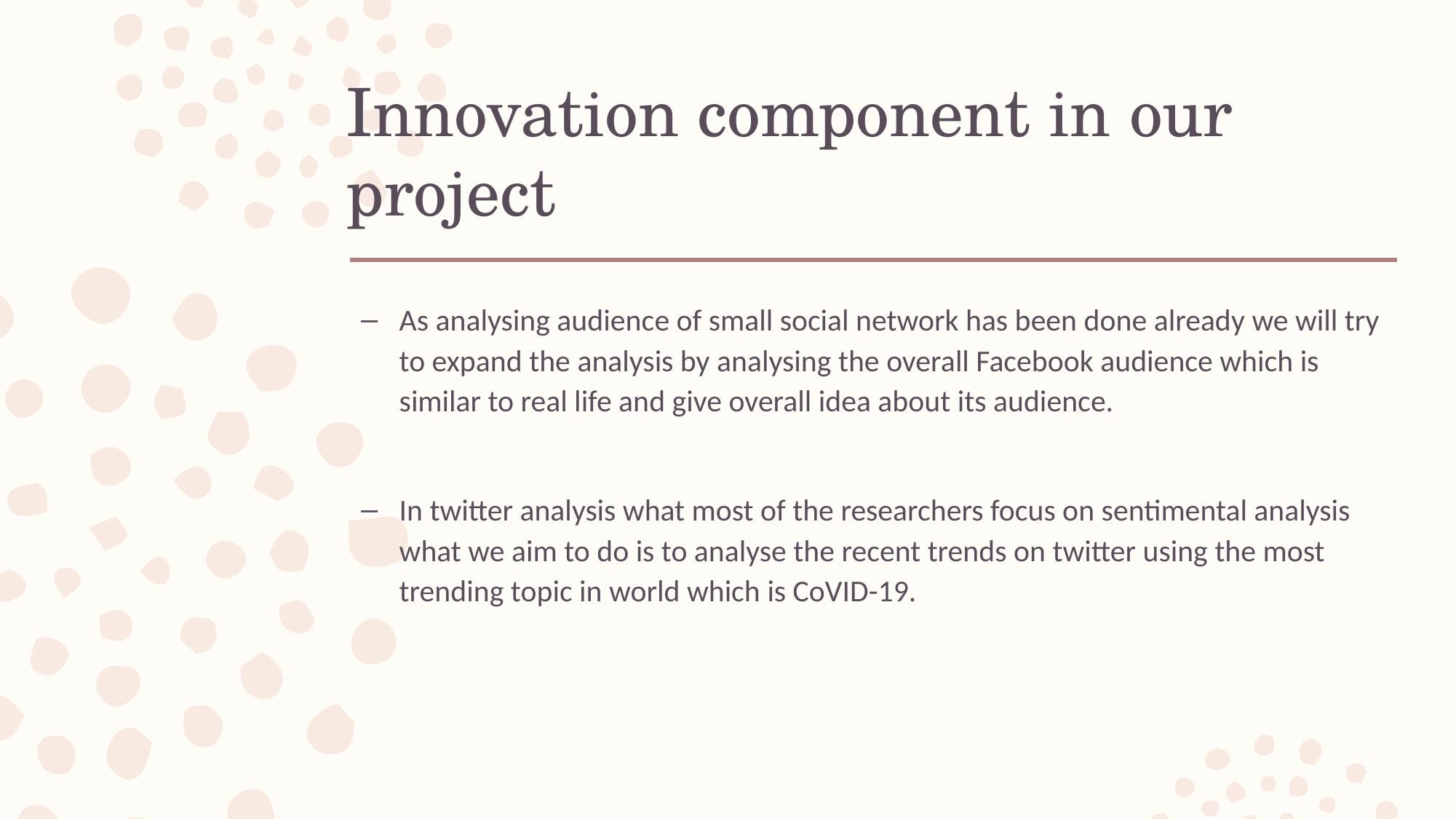

# Innovation component in our project
As analysing audience of small social network has been done already we will try to expand the analysis by analysing the overall Facebook audience which is similar to real life and give overall idea about its audience.

In twitter analysis what most of the researchers focus on sentimental analysis what we aim to do is to analyse the recent trends on twitter using the most trending topic in world which is CoVID-19.